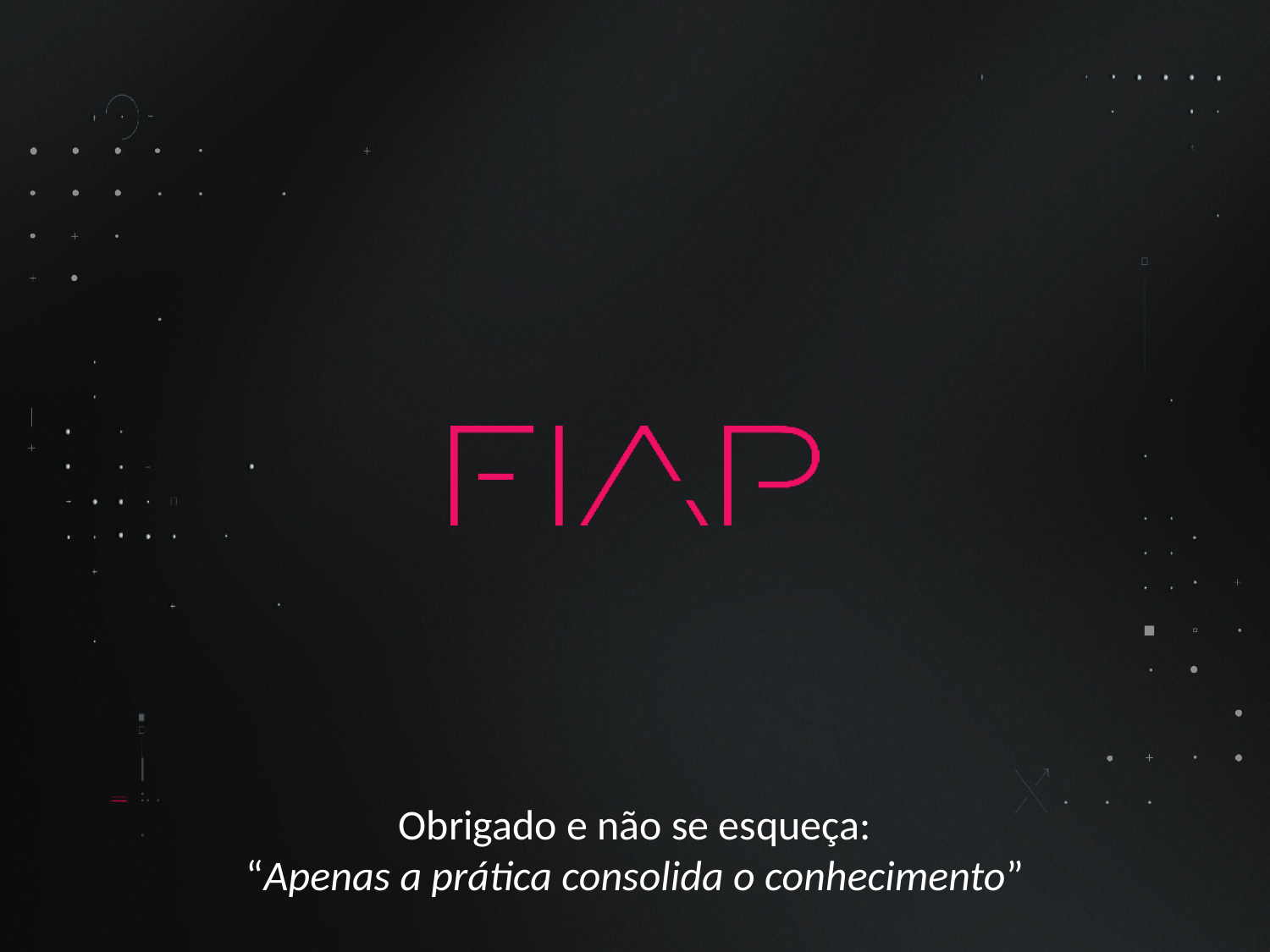

Obrigado e não se esqueça:
“Apenas a prática consolida o conhecimento”